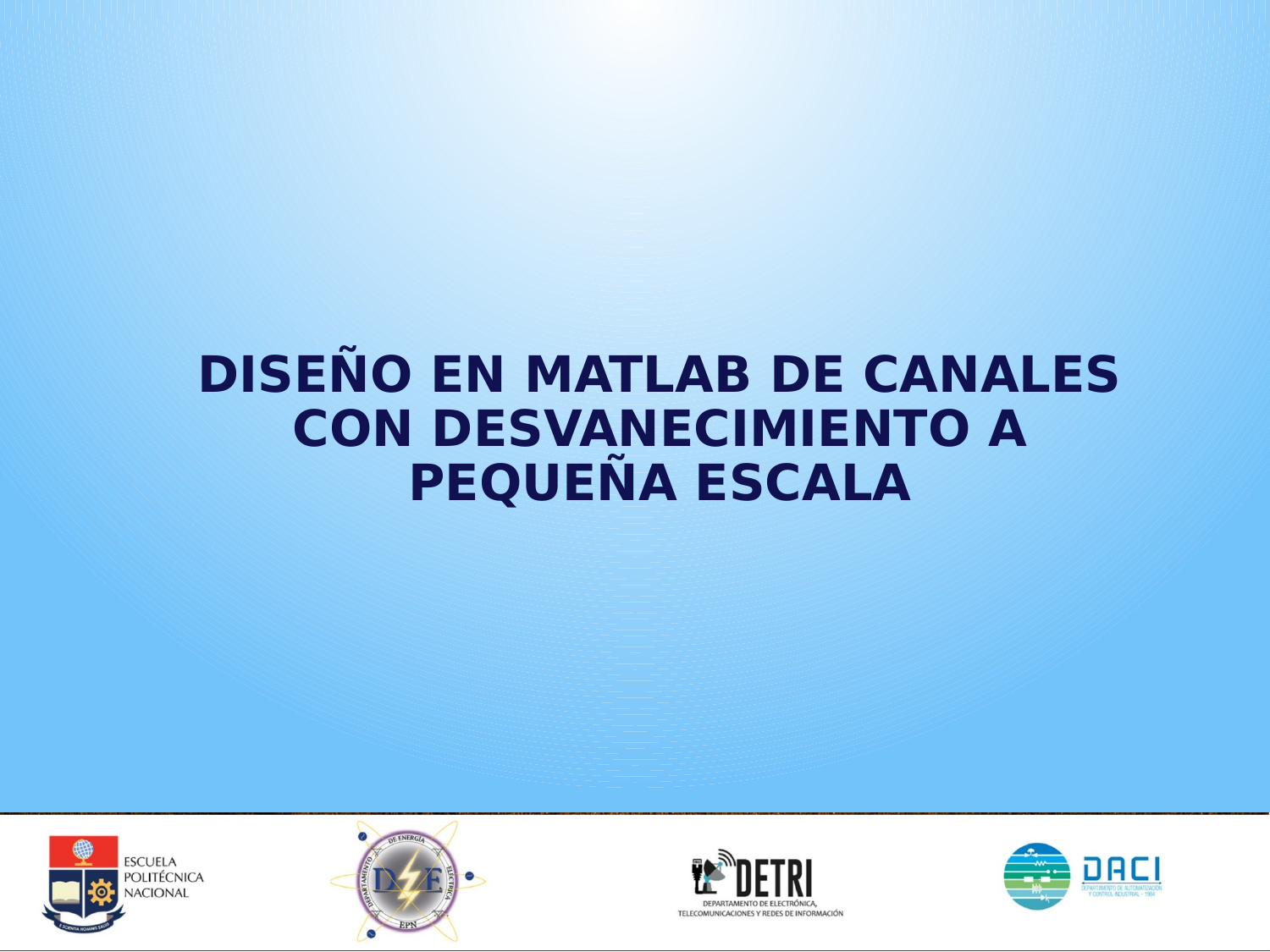

# DISEÑO EN MATLAB DE CANALES CON DESVANECIMIENTO A PEQUEÑA ESCALA
9